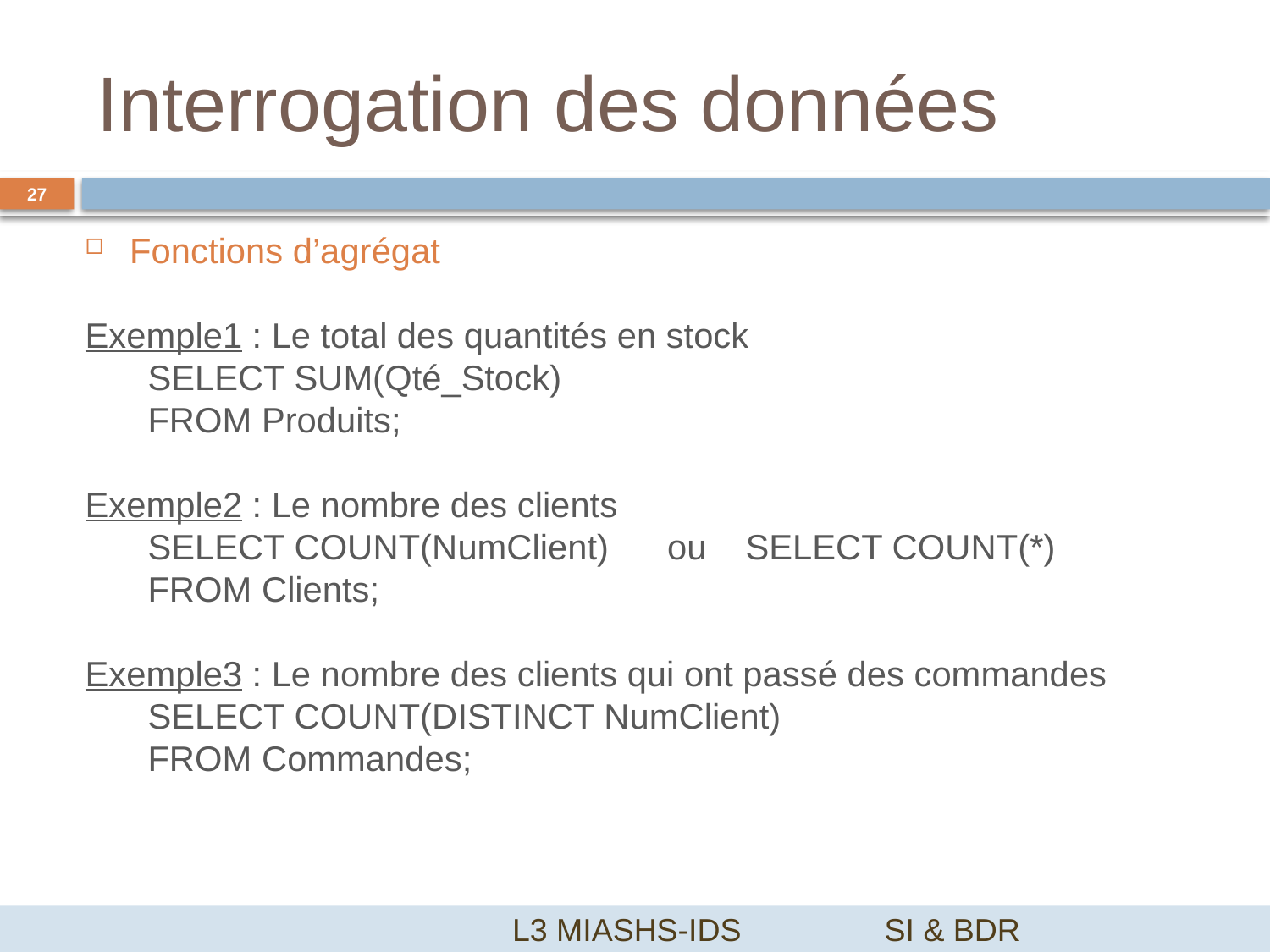

# Interrogation des données
27
Fonctions d’agrégat

Exemple1 : Le total des quantités en stock
SELECT SUM(Qté_Stock)
FROM Produits;

Exemple2 : Le nombre des clients
SELECT COUNT(NumClient)      ou    SELECT COUNT(*)
FROM Clients;

Exemple3 : Le nombre des clients qui ont passé des commandes
SELECT COUNT(DISTINCT NumClient)
FROM Commandes;
		 L3 MIASHS-IDS		SI & BDR